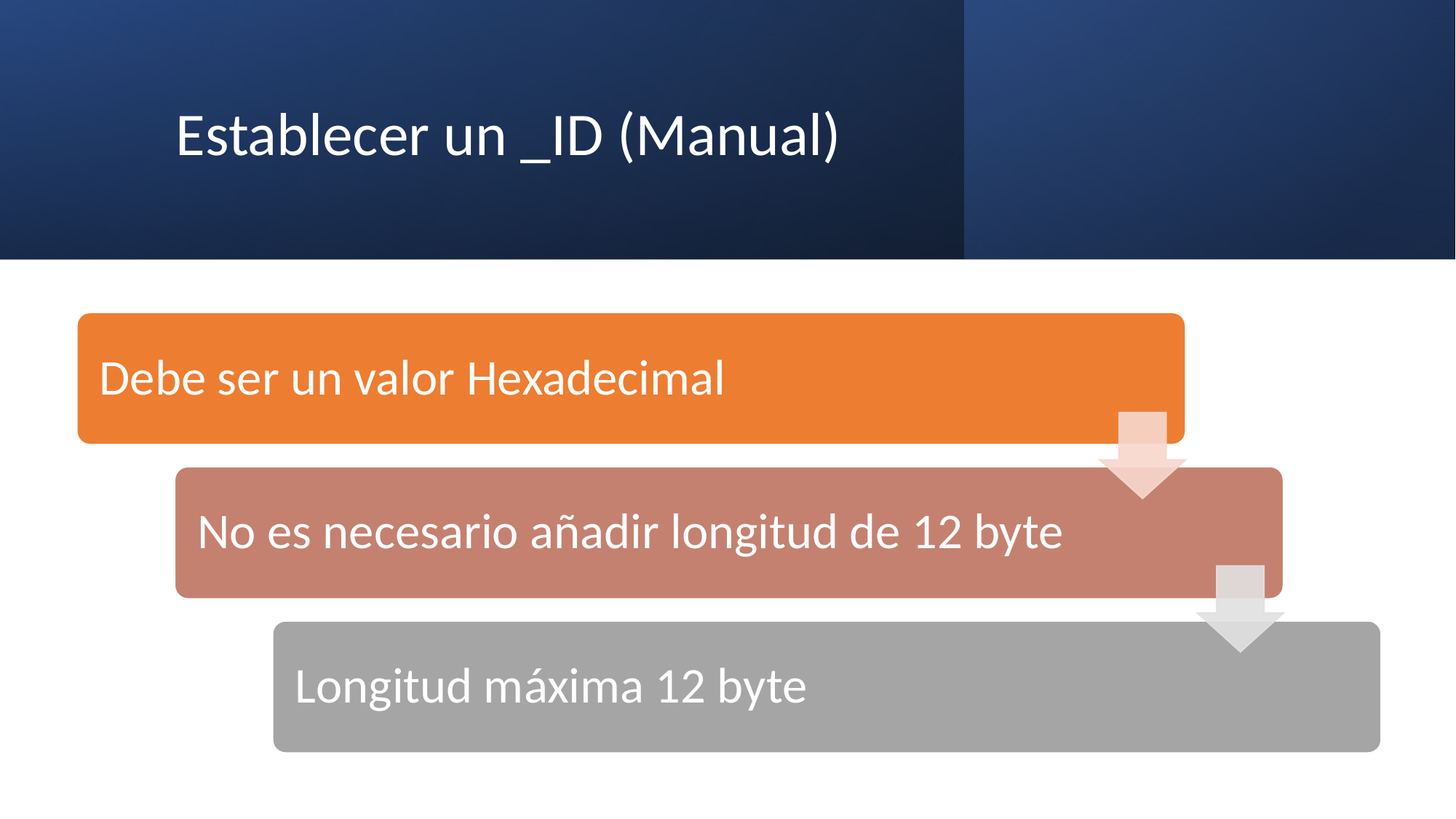

# Establecer un _ID (Manual)
Debe ser un valor Hexadecimal
No es necesario añadir longitud de 12 byte
Longitud máxima 12 byte